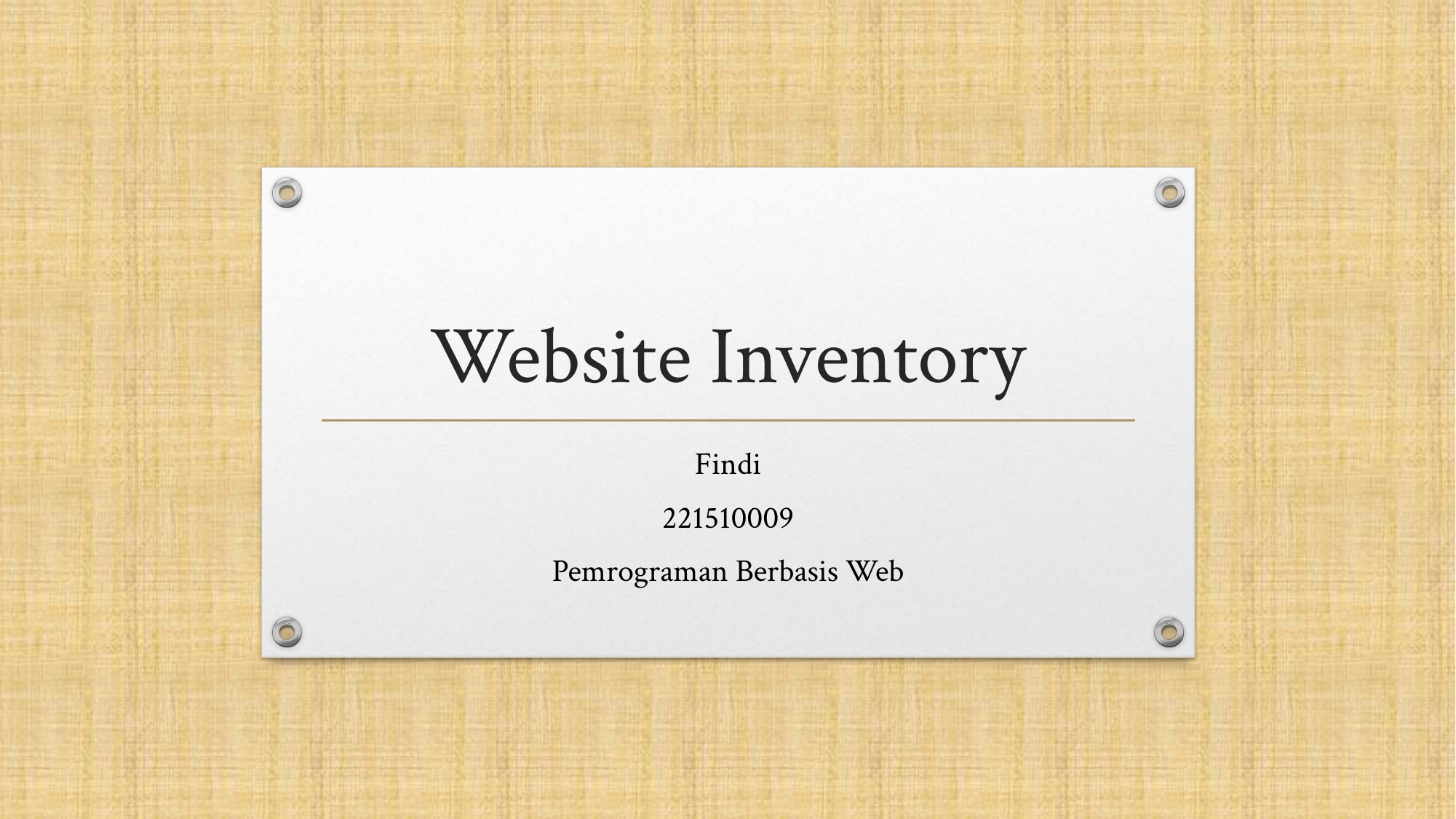

# Website Inventory
Findi
221510009
Pemrograman Berbasis Web